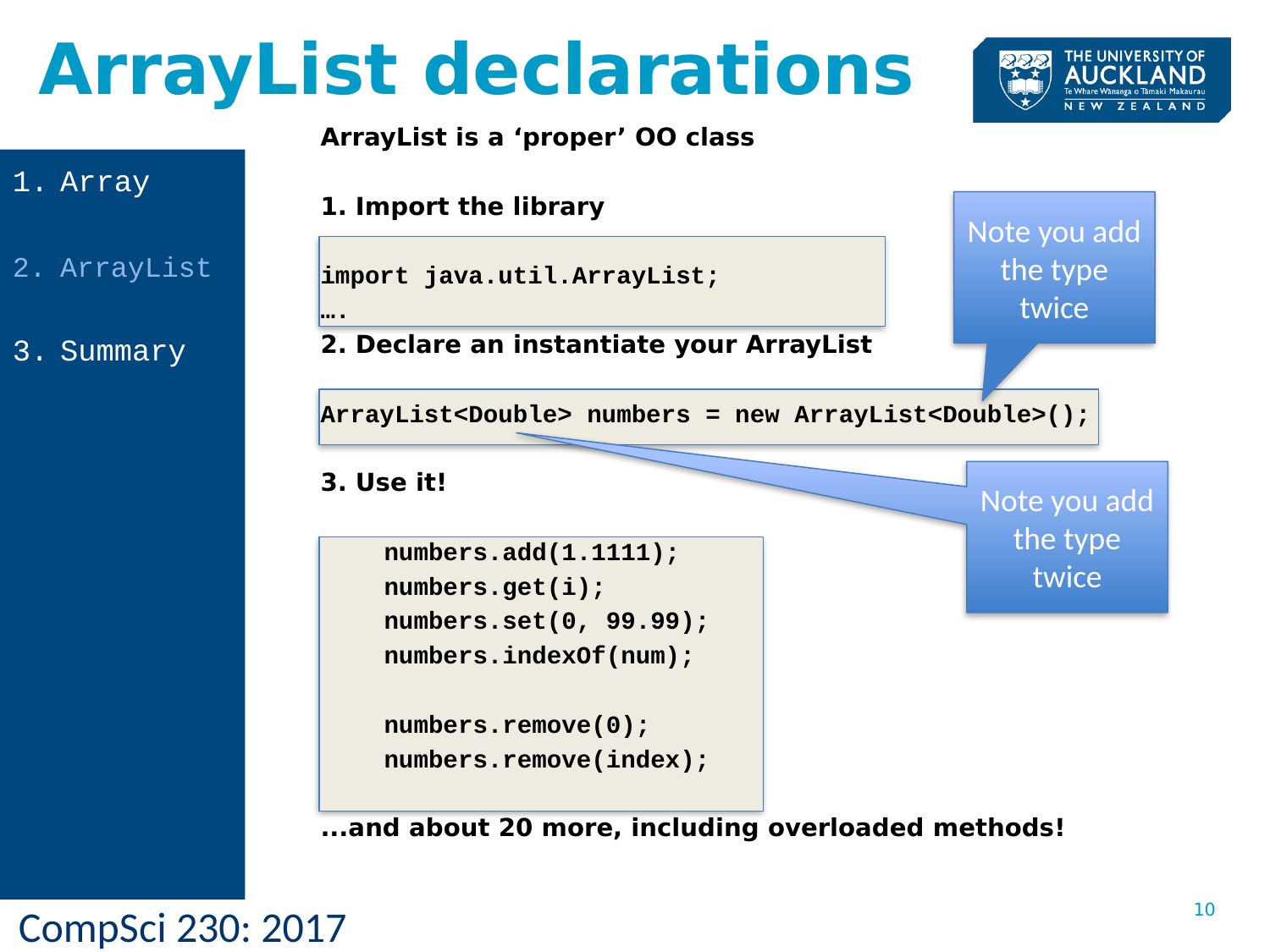

ArrayList declarations
ArrayList is a ‘proper’ OO class

1. Import the library

import java.util.ArrayList;
….
2. Declare an instantiate your ArrayList

ArrayList<Double> numbers = new ArrayList<Double>();

3. Use it!

numbers.add(1.1111);
numbers.get(i);
numbers.set(0, 99.99);
numbers.indexOf(num);

numbers.remove(0);
numbers.remove(index);

...and about 20 more, including overloaded methods!

Array

ArrayList

Summary

Note you add the type twice
Note you add the type twice

10